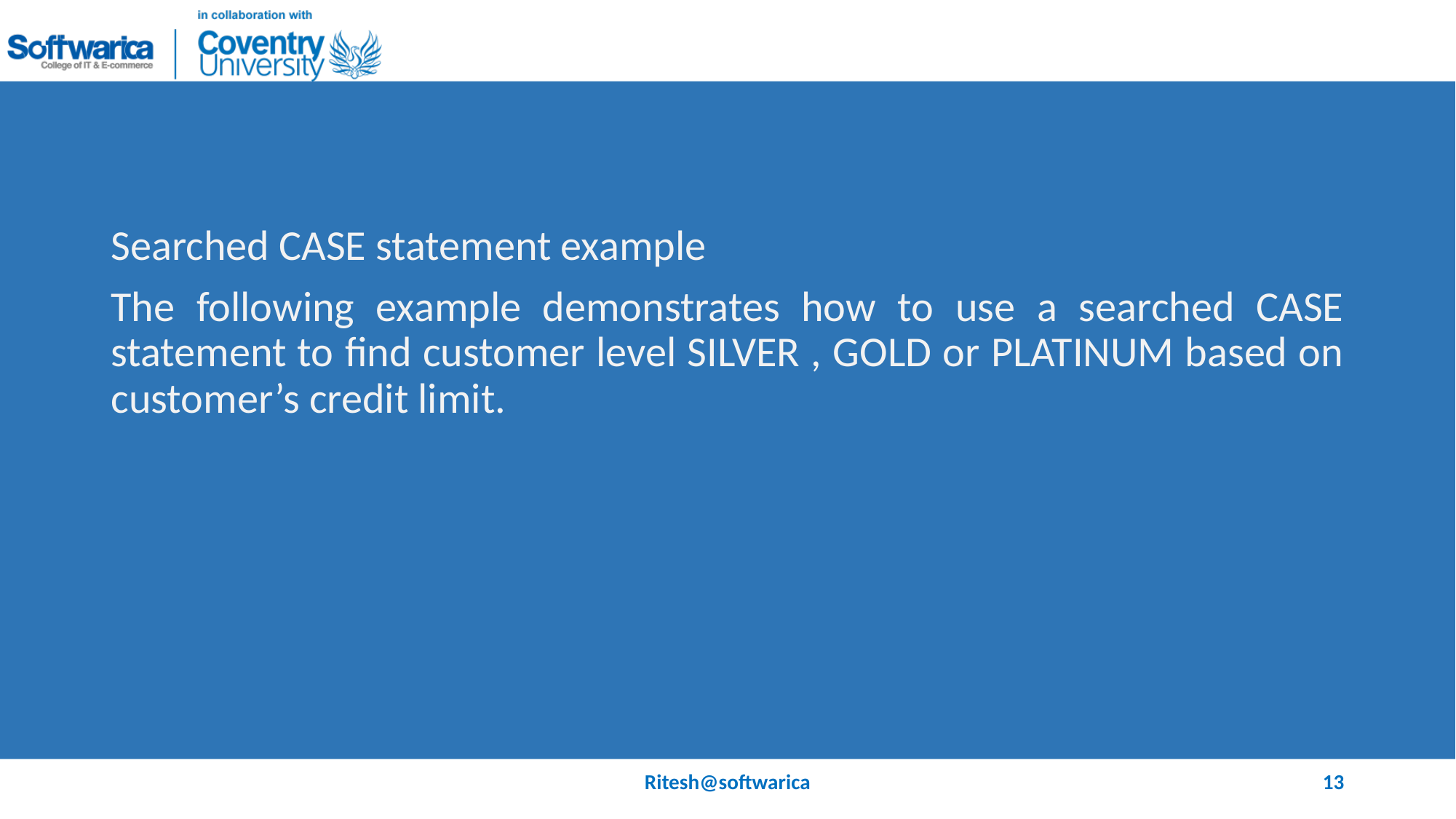

#
Searched CASE statement example
The following example demonstrates how to use a searched CASE statement to find customer level SILVER , GOLD or PLATINUM based on customer’s credit limit.
Ritesh@softwarica
13